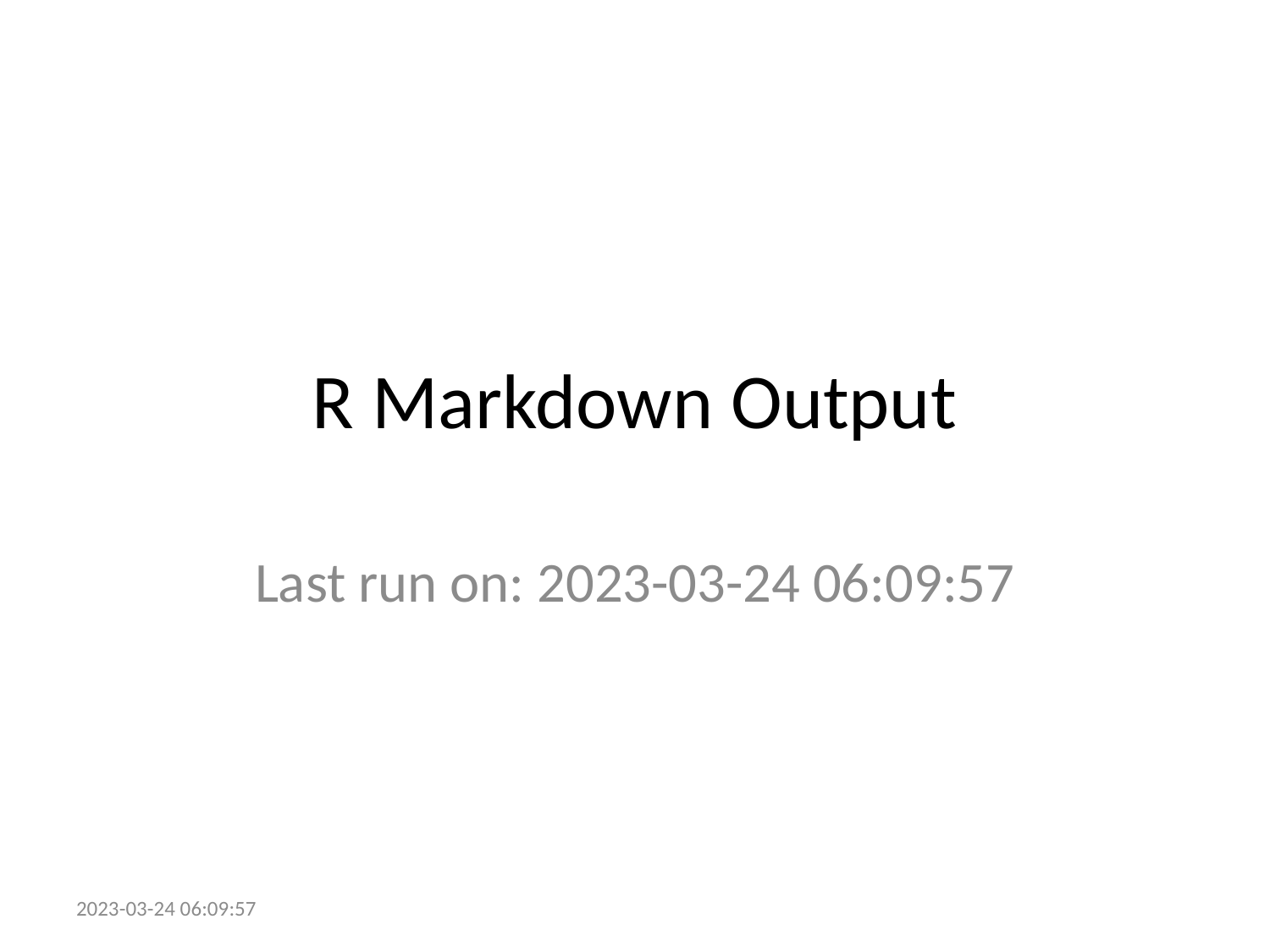

# R Markdown Output
Last run on: 2023-03-24 06:09:57
2023-03-24 06:09:57